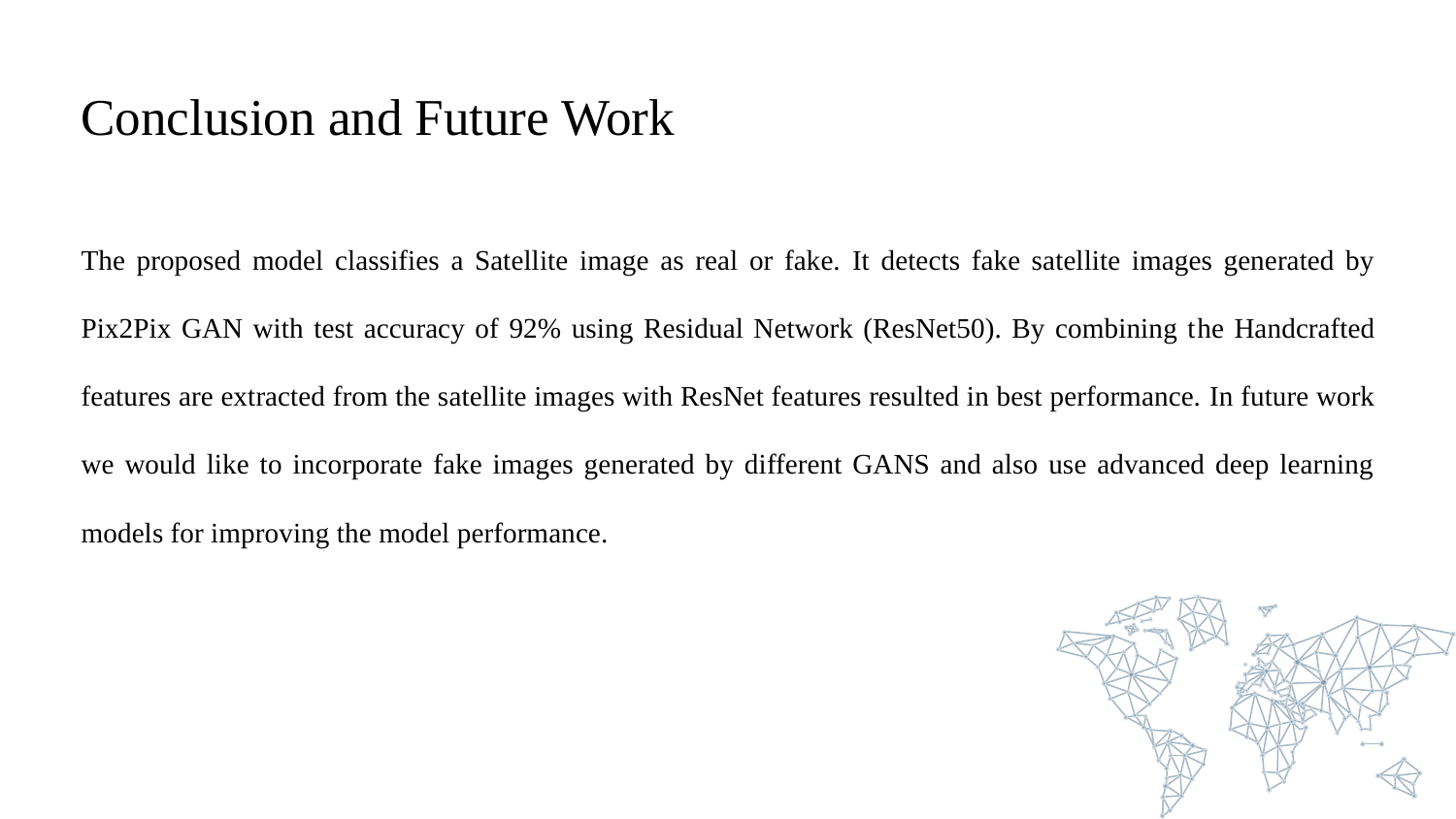

# Conclusion and Future Work
The proposed model classifies a Satellite image as real or fake. It detects fake satellite images generated by Pix2Pix GAN with test accuracy of 92% using Residual Network (ResNet50). By combining the Handcrafted features are extracted from the satellite images with ResNet features resulted in best performance. In future work we would like to incorporate fake images generated by different GANS and also use advanced deep learning models for improving the model performance.